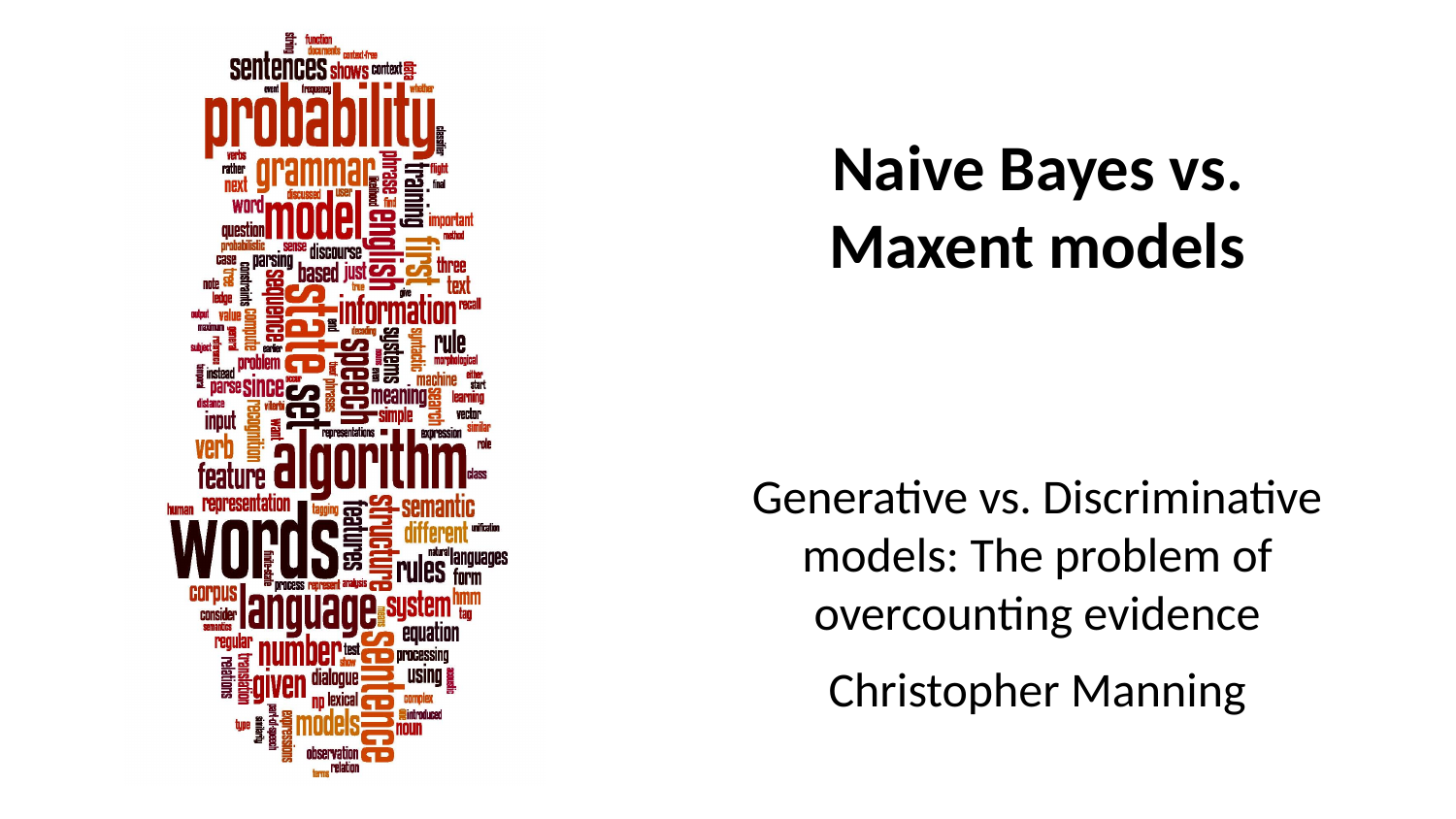

# Naive Bayes vs. Maxent models
Generative vs. Discriminative models: The problem of overcounting evidence
Christopher Manning